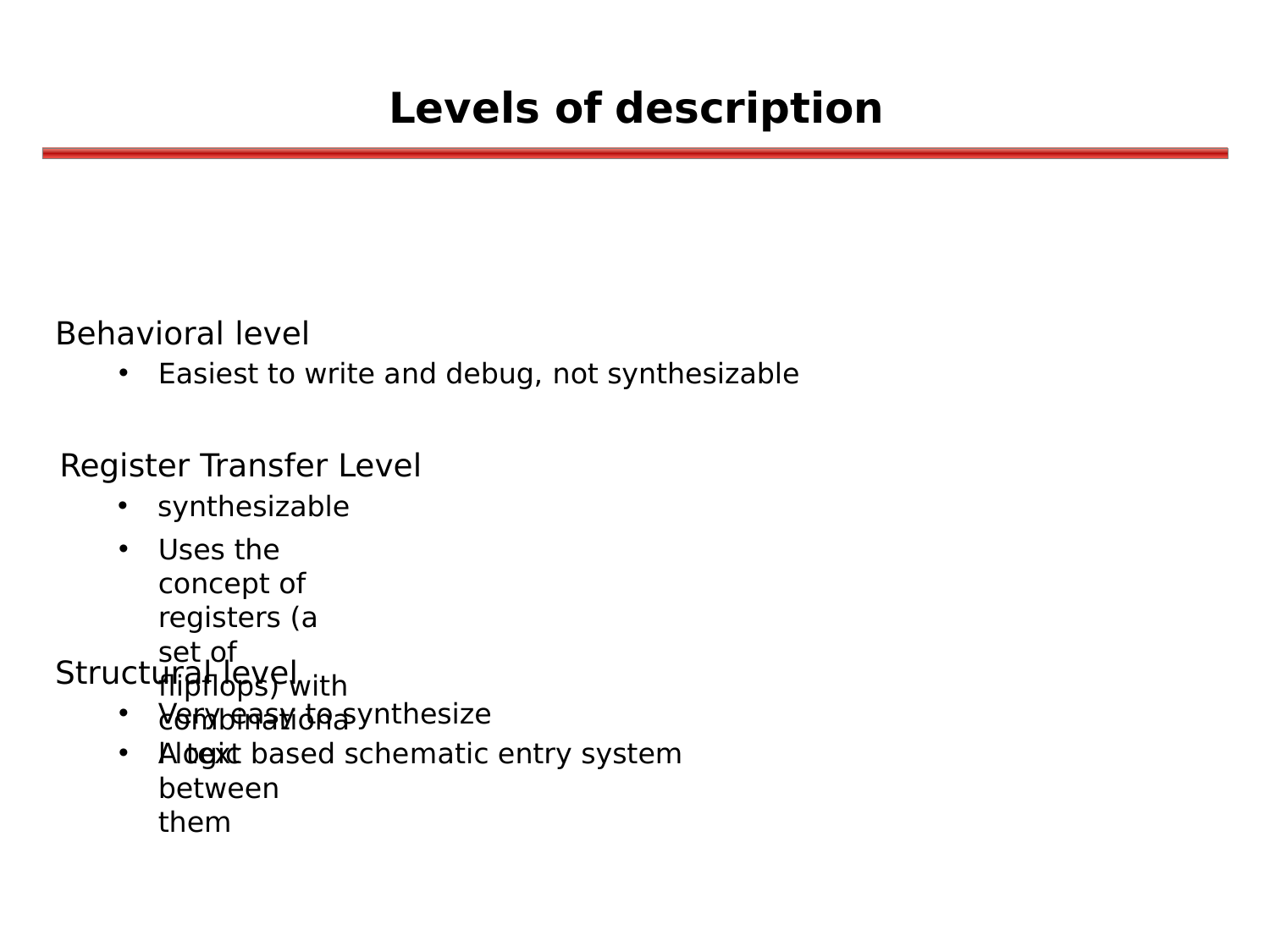

Levels of
description

Behavioral level
Easiest to write and debug, not synthesizable

Register Transfer Level
synthesizable
Uses the concept of registers (a set of flipflops) with combinational logic between them
Structural level
Very easy to synthesize
A text based schematic entry system